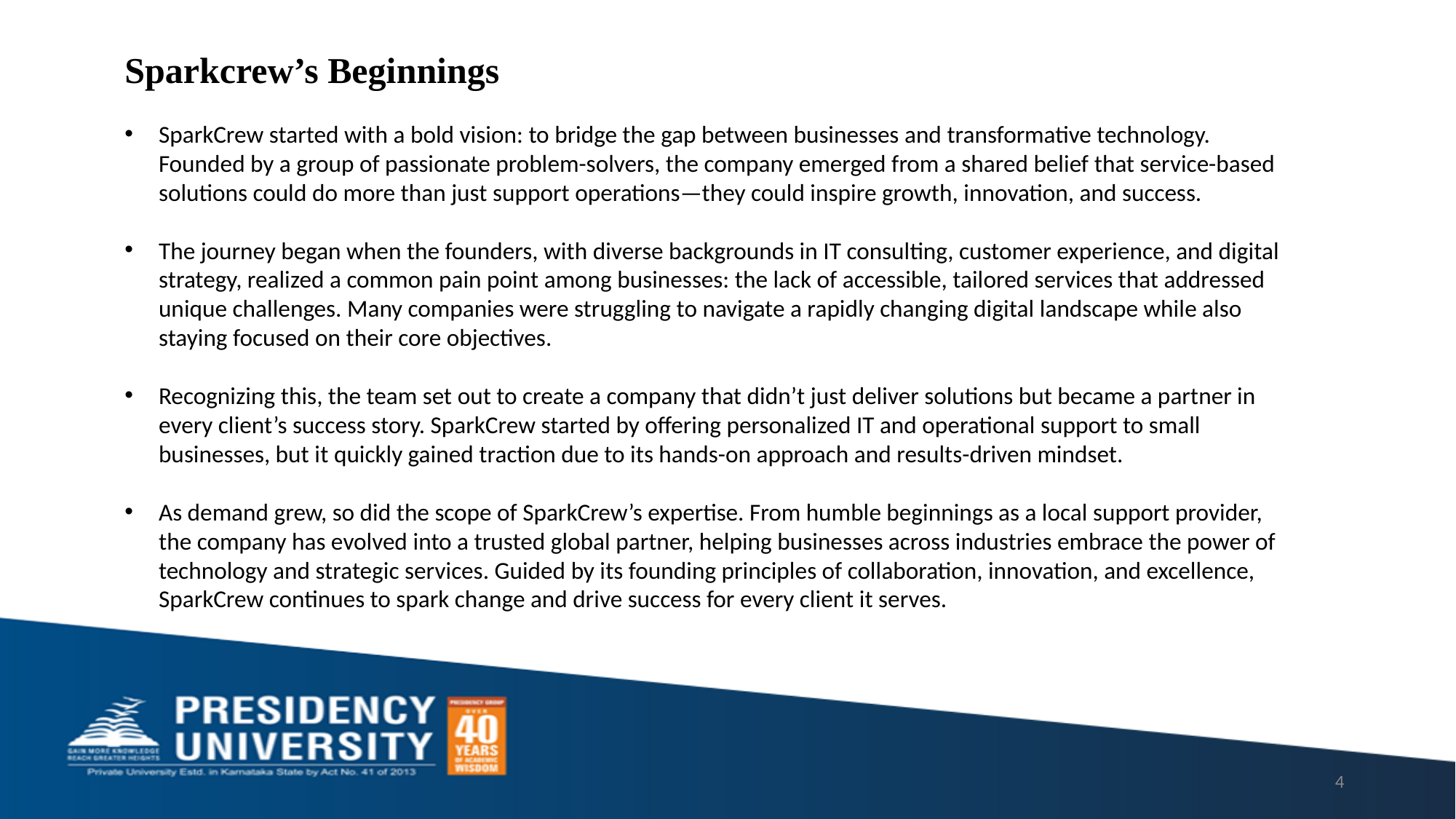

Sparkcrew’s Beginnings

SparkCrew started with a bold vision: to bridge the gap between businesses and transformative technology. Founded by a group of passionate problem-solvers, the company emerged from a shared belief that service-based solutions could do more than just support operations—they could inspire growth, innovation, and success.

The journey began when the founders, with diverse backgrounds in IT consulting, customer experience, and digital strategy, realized a common pain point among businesses: the lack of accessible, tailored services that addressed unique challenges. Many companies were struggling to navigate a rapidly changing digital landscape while also staying focused on their core objectives.

Recognizing this, the team set out to create a company that didn’t just deliver solutions but became a partner in every client’s success story. SparkCrew started by offering personalized IT and operational support to small businesses, but it quickly gained traction due to its hands-on approach and results-driven mindset.

As demand grew, so did the scope of SparkCrew’s expertise. From humble beginnings as a local support provider, the company has evolved into a trusted global partner, helping businesses across industries embrace the power of technology and strategic services. Guided by its founding principles of collaboration, innovation, and excellence, SparkCrew continues to spark change and drive success for every client it serves.
4